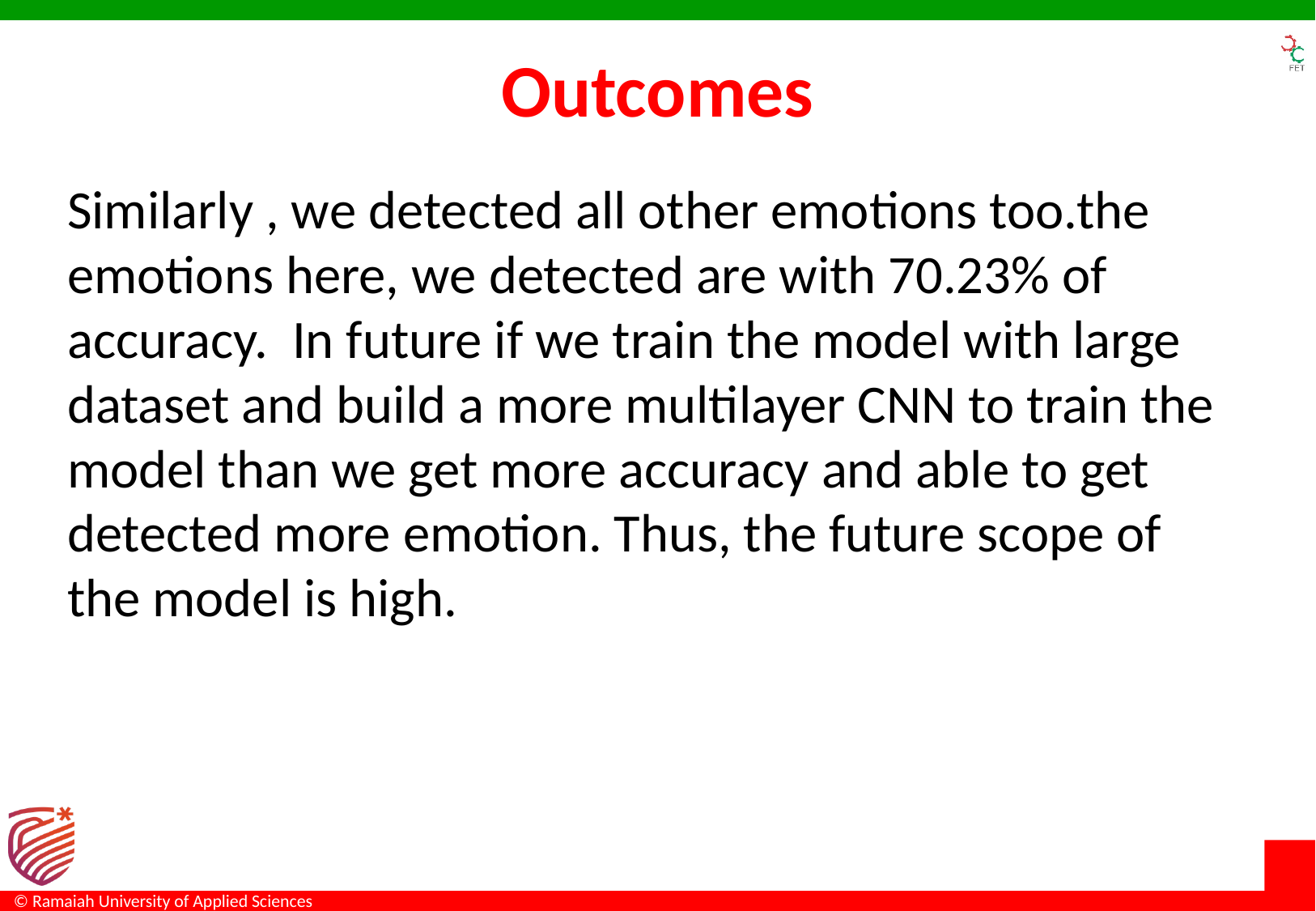

# Outcomes
Similarly , we detected all other emotions too.the emotions here, we detected are with 70.23% of accuracy.  In future if we train the model with large dataset and build a more multilayer CNN to train the model than we get more accuracy and able to get detected more emotion. Thus, the future scope of the model is high.